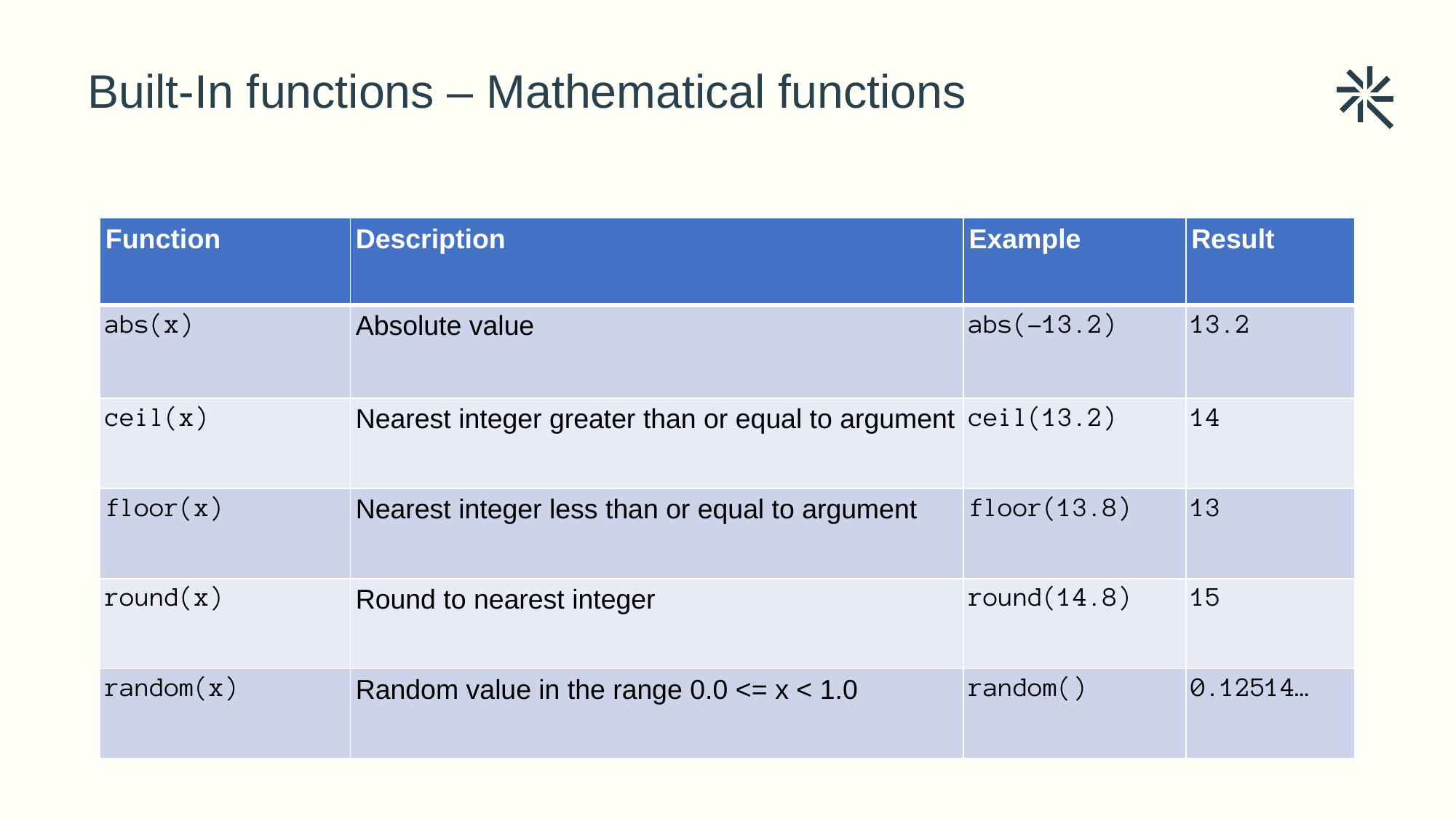

# Built-In functions – Mathematical functions
| Function | Description | Example | Result |
| --- | --- | --- | --- |
| abs(x) | Absolute value | abs(-13.2) | 13.2 |
| ceil(x) | Nearest integer greater than or equal to argument | ceil(13.2) | 14 |
| floor(x) | Nearest integer less than or equal to argument | floor(13.8) | 13 |
| round(x) | Round to nearest integer | round(14.8) | 15 |
| random(x) | Random value in the range 0.0 <= x < 1.0 | random() | 0.12514… |